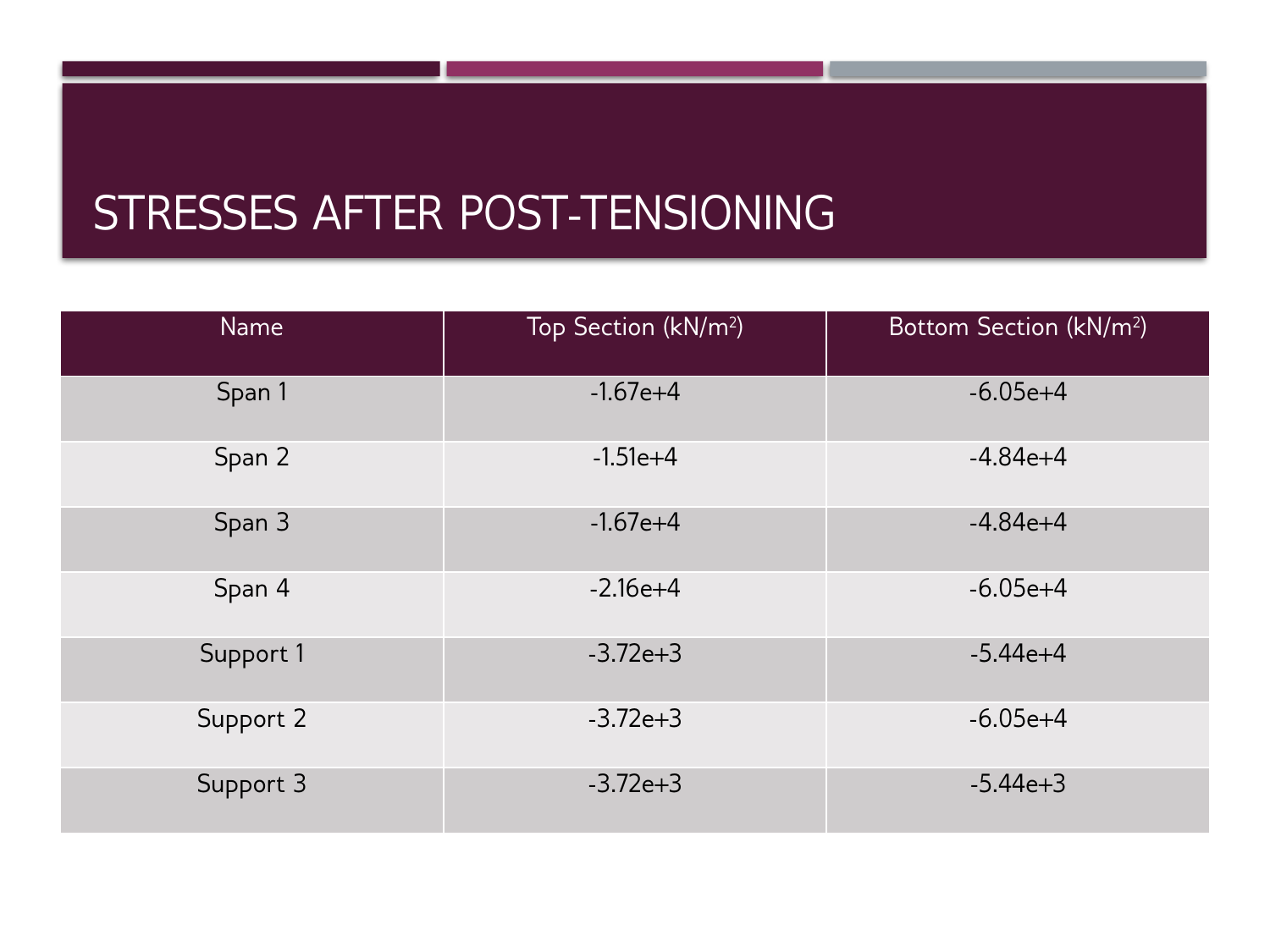

# Stresses after post-tensioning
| Name | Top Section (kN/m2) | Bottom Section (kN/m2) |
| --- | --- | --- |
| Span 1 | -1.67e+4 | -6.05e+4 |
| Span 2 | -1.51e+4 | -4.84e+4 |
| Span 3 | -1.67e+4 | -4.84e+4 |
| Span 4 | -2.16e+4 | -6.05e+4 |
| Support 1 | -3.72e+3 | -5.44e+4 |
| Support 2 | -3.72e+3 | -6.05e+4 |
| Support 3 | -3.72e+3 | -5.44e+3 |